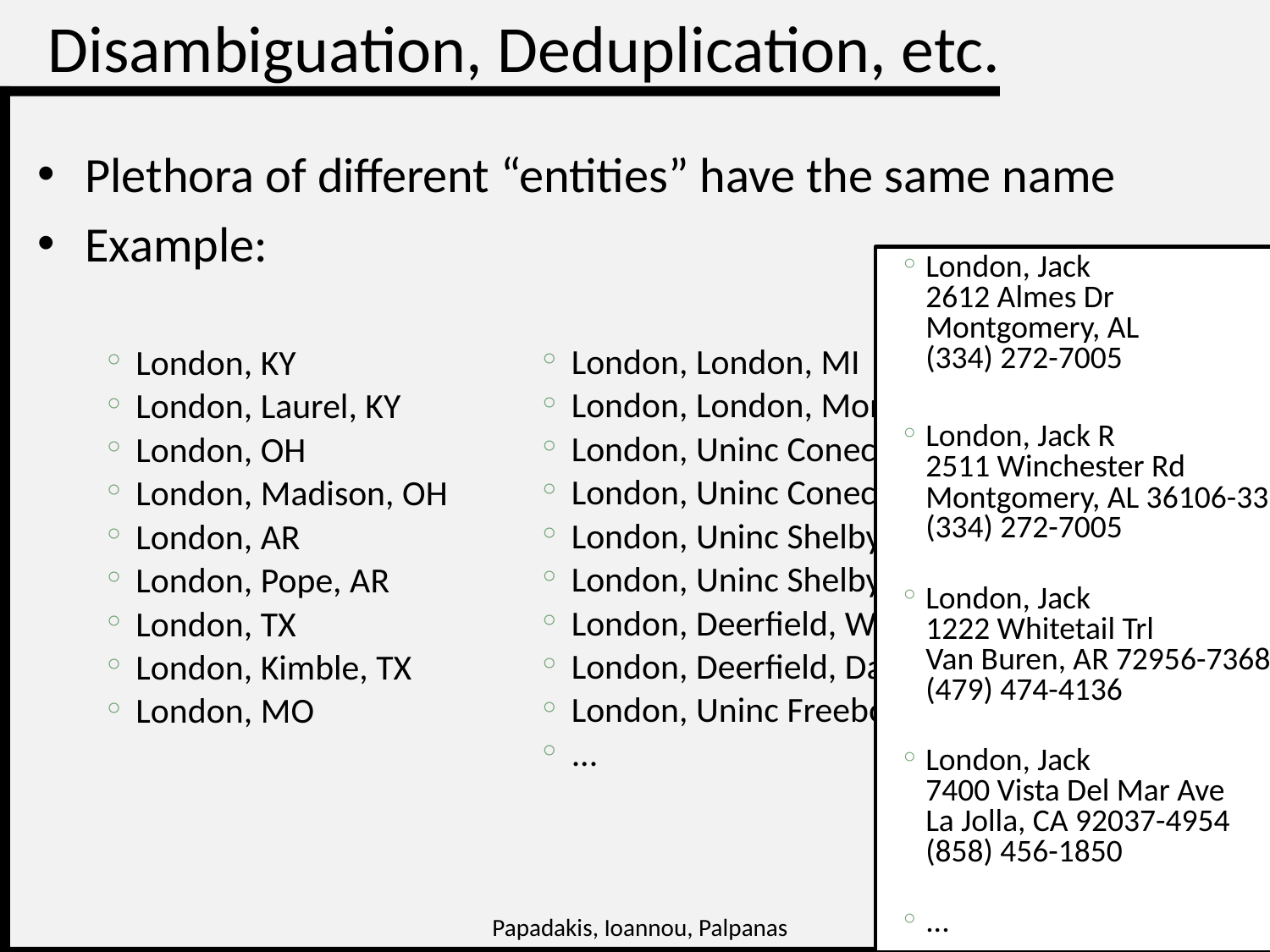

Disambiguation, Deduplication, etc.
Plethora of different “entities” have the same name
Example:
London, Jack
2612 Almes Dr
Montgomery, AL
(334) 272-7005
London, Jack R
2511 Winchester Rd
Montgomery, AL 36106-3327
(334) 272-7005
London, Jack
1222 Whitetail Trl
Van Buren, AR 72956-7368
(479) 474-4136
London, Jack
7400 Vista Del Mar Ave
La Jolla, CA 92037-4954
(858) 456-1850
...
London, London, MI
London, London, Monroe, MI
London, Uninc Conecuh County, AL
London, Uninc Conecuh County, Conecuh, AL
London, Uninc Shelby County, IN
London, Uninc Shelby County, Shelby, IN
London, Deerfield, WI
London, Deerfield, Dane, WI
London, Uninc Freeborn County, MN
...
London, KY
London, Laurel, KY
London, OH
London, Madison, OH
London, AR
London, Pope, AR
London, TX
London, Kimble, TX
London, MO
Papadakis, Ioannou, Palpanas